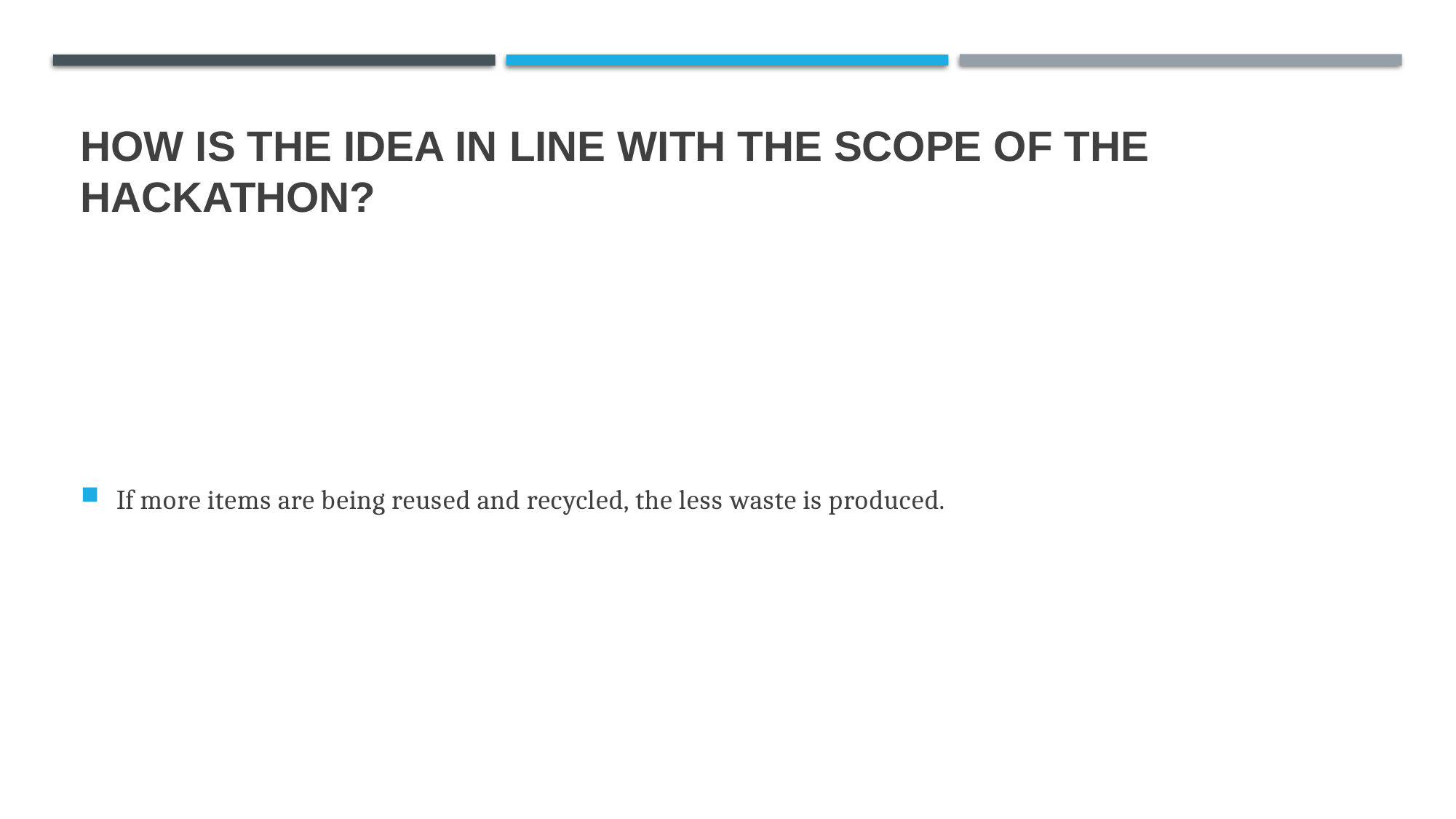

# How is the idea in line with the scope of the hackathon?
If more items are being reused and recycled, the less waste is produced.